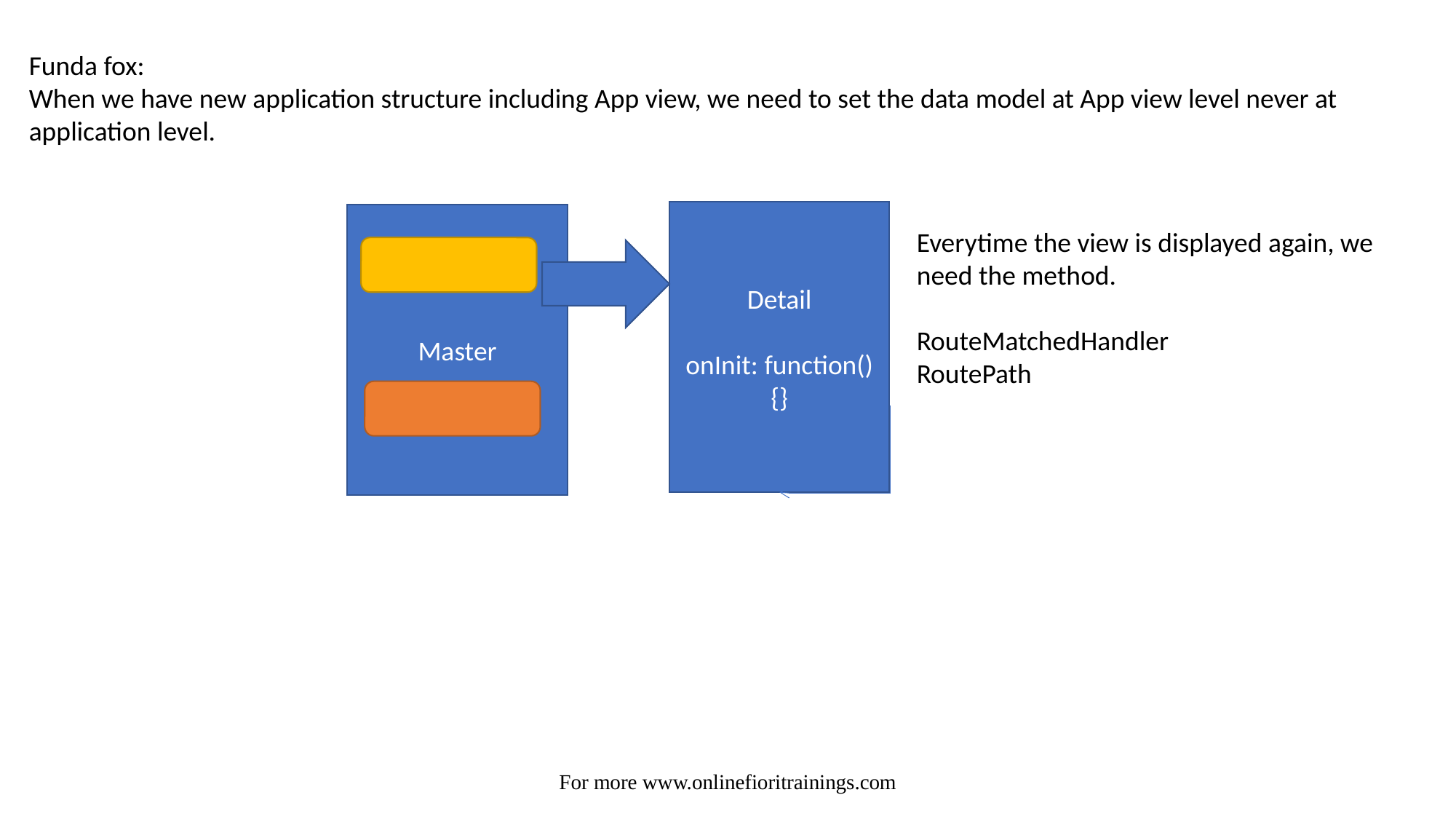

Funda fox:
When we have new application structure including App view, we need to set the data model at App view level never at application level.
Detail

onInit: function(){}
Master
Everytime the view is displayed again, we need the method.

RouteMatchedHandler
RoutePath

For more www.onlinefioritrainings.com